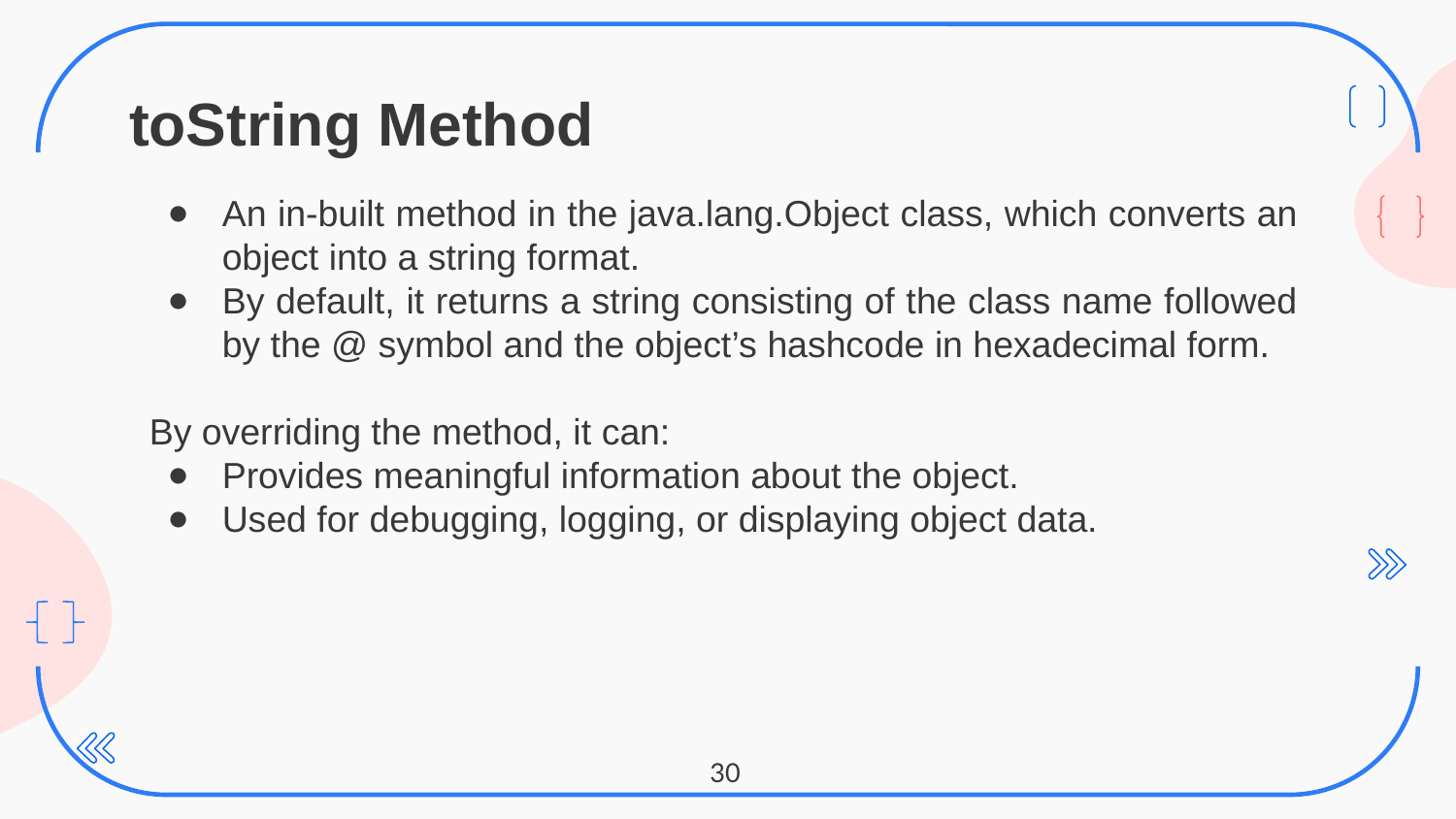

# toString Method
An in-built method in the java.lang.Object class, which converts an object into a string format.
By default, it returns a string consisting of the class name followed by the @ symbol and the object’s hashcode in hexadecimal form.

By overriding the method, it can:
Provides meaningful information about the object.
Used for debugging, logging, or displaying object data.
30